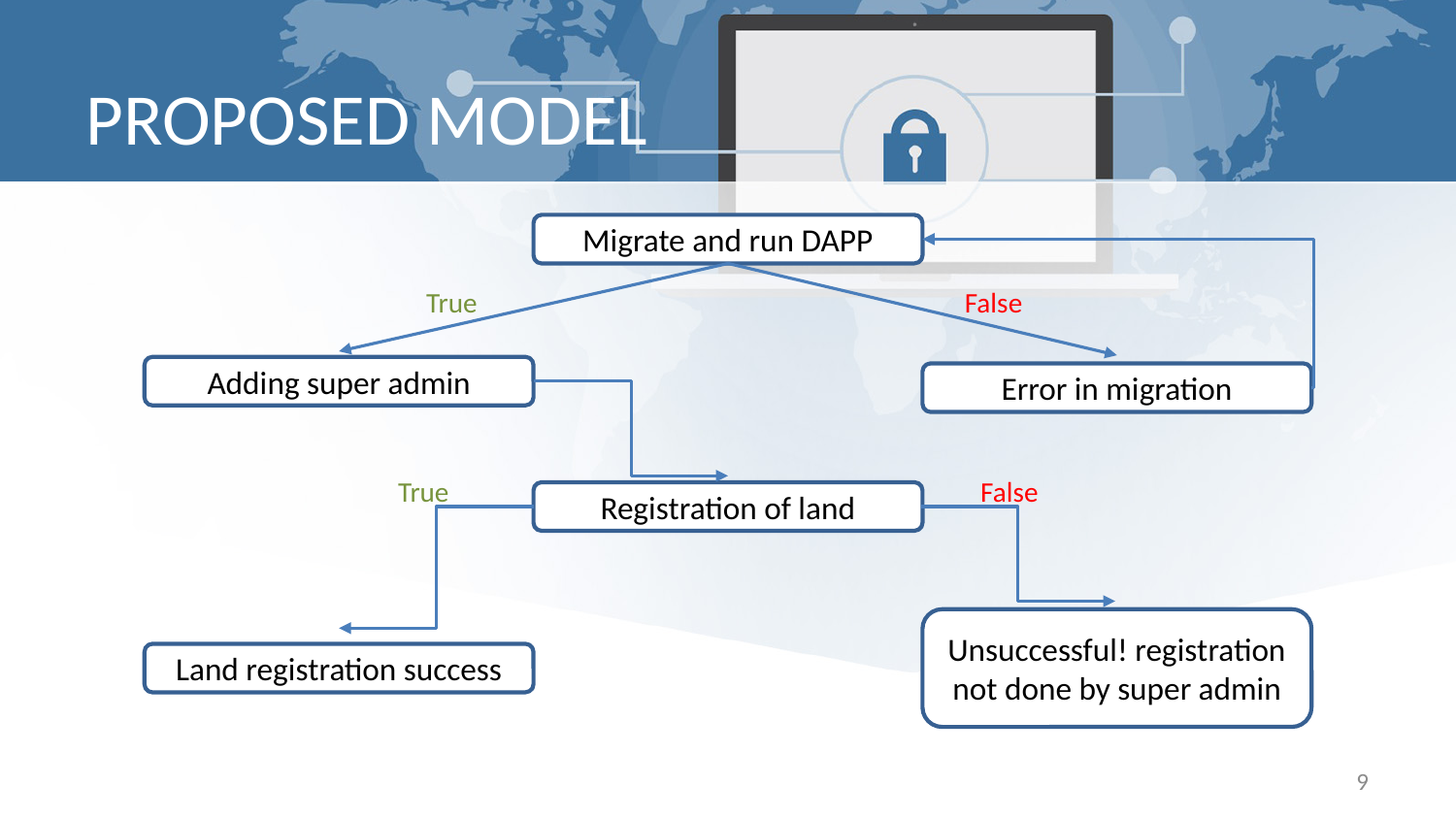

# PROPOSED MODEL
Migrate and run DAPP
True
False
Adding super admin
Error in migration
False
True
Registration of land
Unsuccessful! registration not done by super admin
Land registration success
9